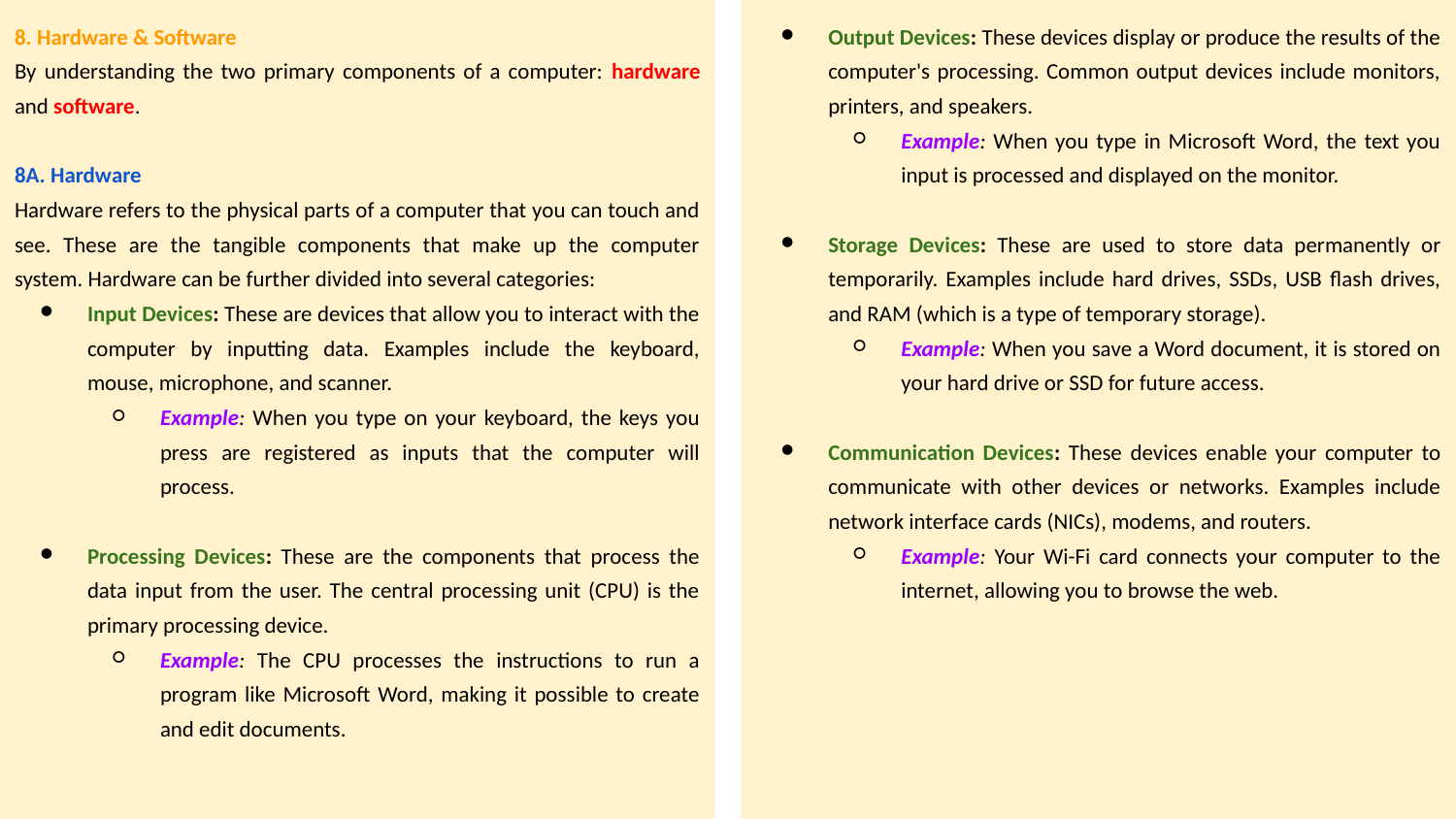

Output Devices: These devices display or produce the results of the computer's processing. Common output devices include monitors, printers, and speakers.
Example: When you type in Microsoft Word, the text you input is processed and displayed on the monitor.

Storage Devices: These are used to store data permanently or temporarily. Examples include hard drives, SSDs, USB flash drives, and RAM (which is a type of temporary storage).
Example: When you save a Word document, it is stored on your hard drive or SSD for future access.

Communication Devices: These devices enable your computer to communicate with other devices or networks. Examples include network interface cards (NICs), modems, and routers.
Example: Your Wi-Fi card connects your computer to the internet, allowing you to browse the web.
8. Hardware & Software
By understanding the two primary components of a computer: hardware and software.

8A. Hardware
Hardware refers to the physical parts of a computer that you can touch and see. These are the tangible components that make up the computer system. Hardware can be further divided into several categories:
Input Devices: These are devices that allow you to interact with the computer by inputting data. Examples include the keyboard, mouse, microphone, and scanner.
Example: When you type on your keyboard, the keys you press are registered as inputs that the computer will process.

Processing Devices: These are the components that process the data input from the user. The central processing unit (CPU) is the primary processing device.
Example: The CPU processes the instructions to run a program like Microsoft Word, making it possible to create and edit documents.